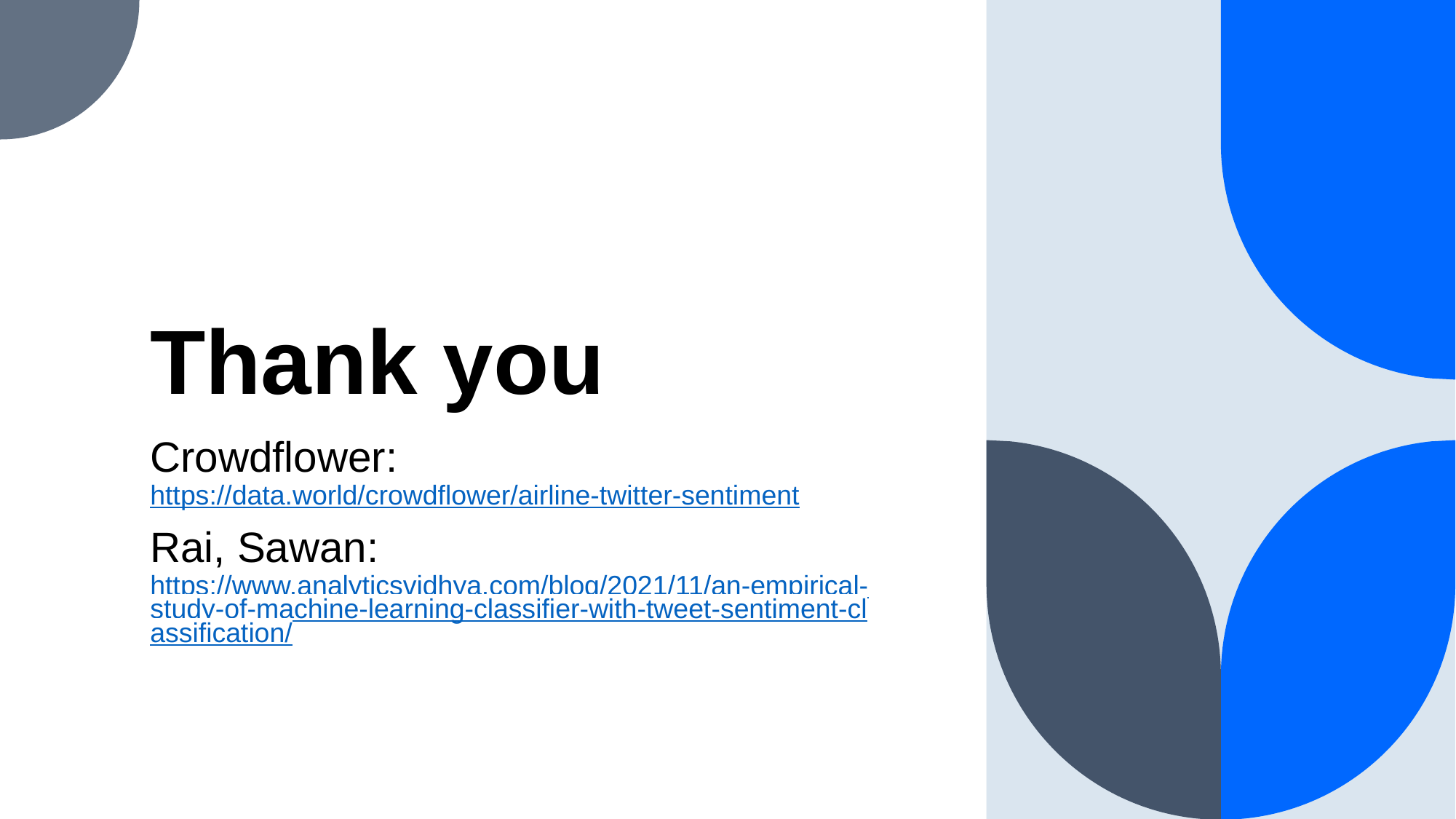

# Thank you
Crowdflower:
https://data.world/crowdflower/airline-twitter-sentiment
Rai, Sawan: https://www.analyticsvidhya.com/blog/2021/11/an-empirical-study-of-machine-learning-classifier-with-tweet-sentiment-classification/